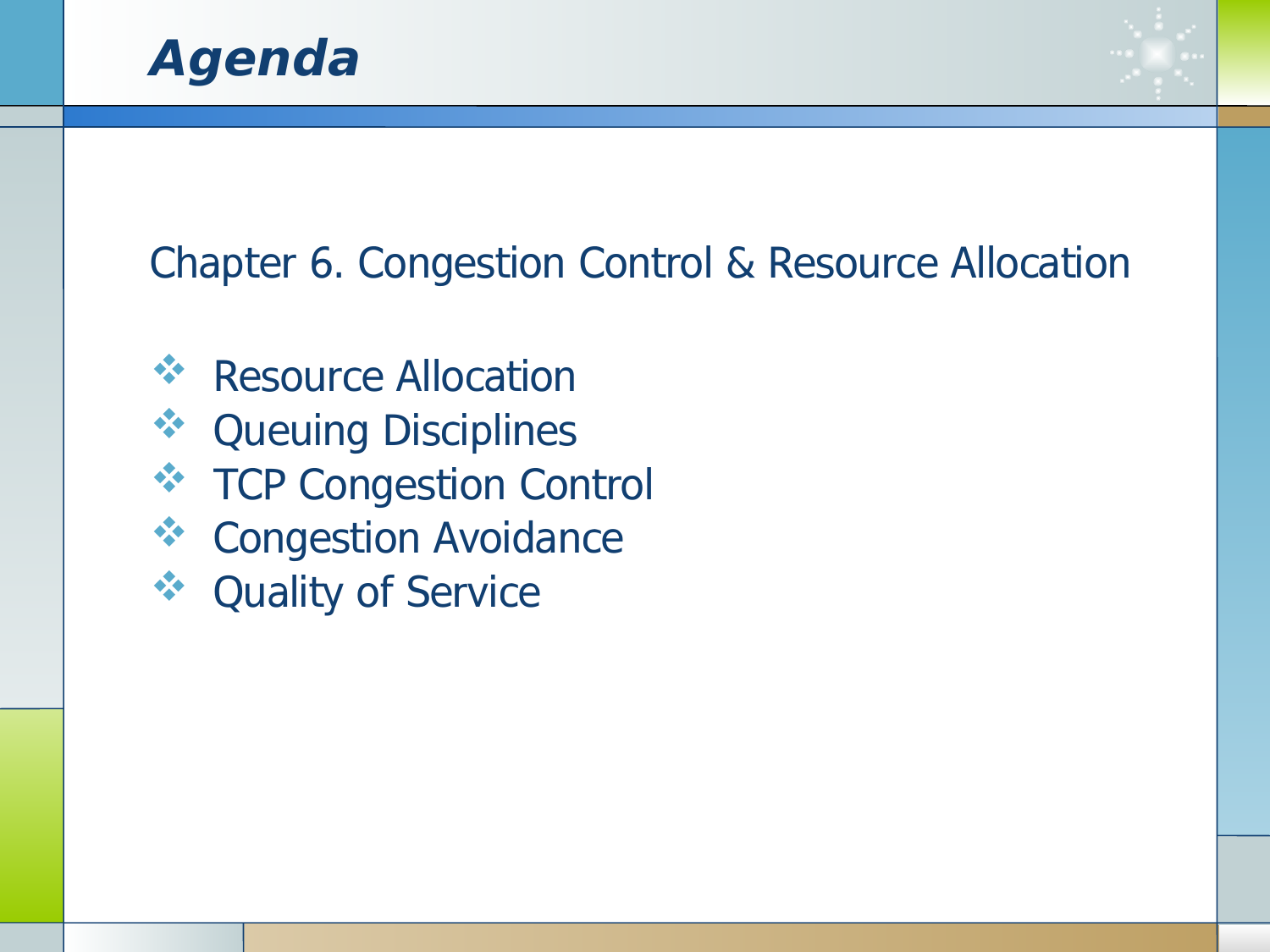

# Agenda

Chapter 6. Congestion Control & Resource Allocation

Resource Allocation
Queuing Disciplines
TCP Congestion Control
Congestion Avoidance
Quality of Service